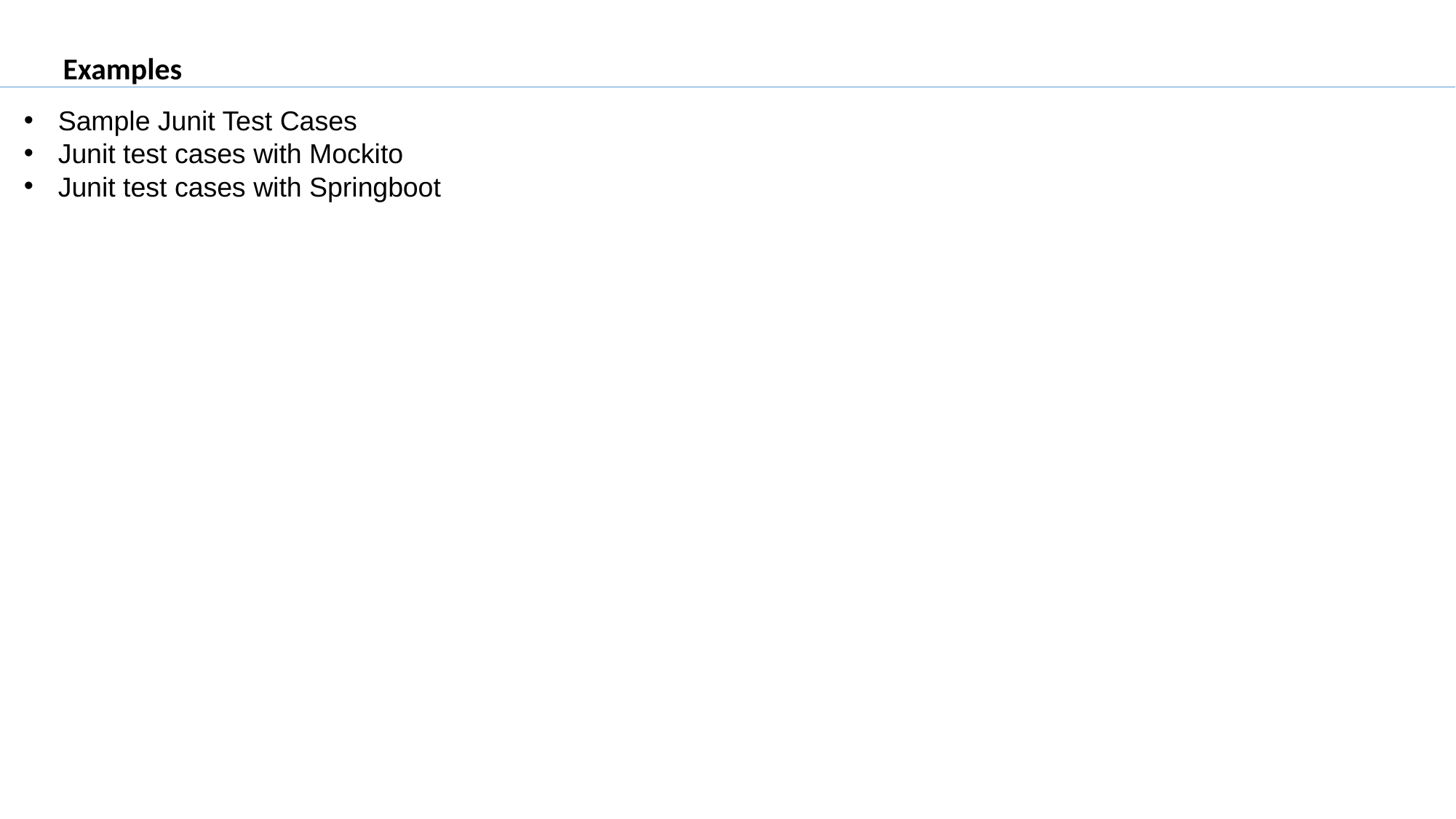

Examples
Sample Junit Test Cases
Junit test cases with Mockito
Junit test cases with Springboot